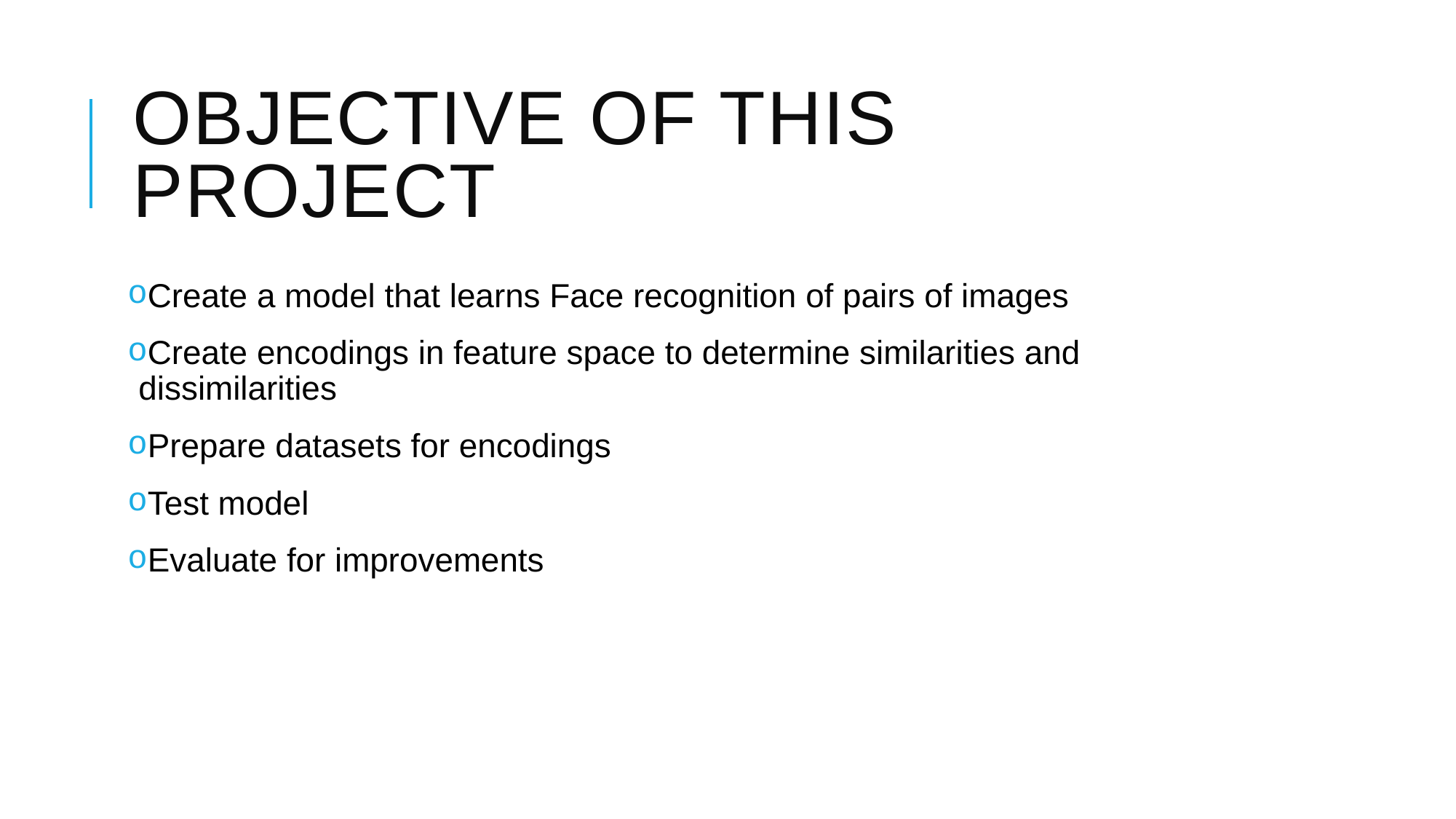

# Objective of this project
Create a model that learns Face recognition of pairs of images
Create encodings in feature space to determine similarities and dissimilarities
Prepare datasets for encodings
Test model
Evaluate for improvements